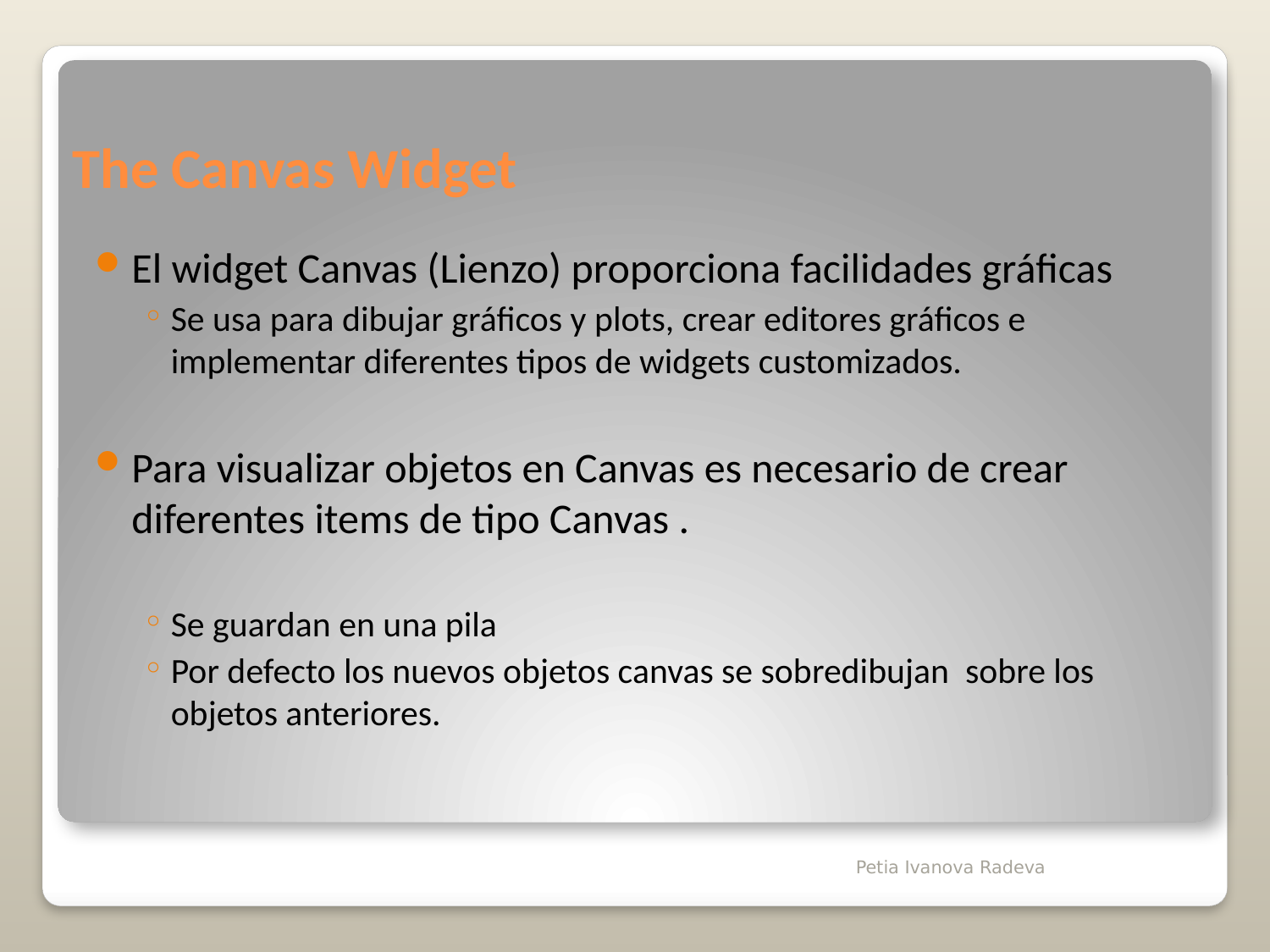

The Canvas Widget
El widget Canvas (Lienzo) proporciona facilidades gráficas
Se usa para dibujar gráficos y plots, crear editores gráficos e implementar diferentes tipos de widgets customizados.

Para visualizar objetos en Canvas es necesario de crear diferentes items de tipo Canvas .

Se guardan en una pila
Por defecto los nuevos objetos canvas se sobredibujan  sobre los objetos anteriores.